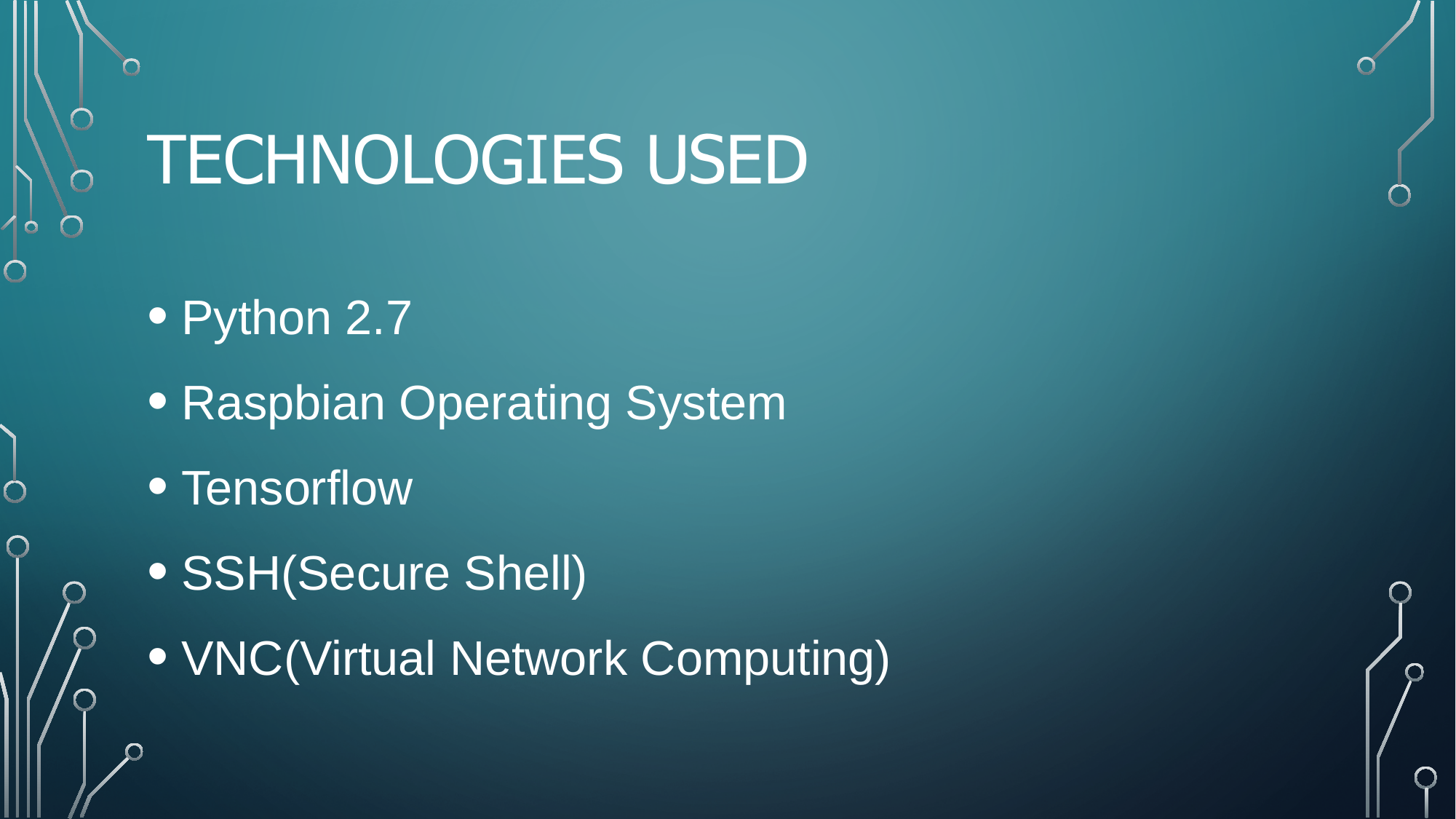

# Technologies used
Python 2.7
Raspbian Operating System
Tensorflow
SSH(Secure Shell)
VNC(Virtual Network Computing)